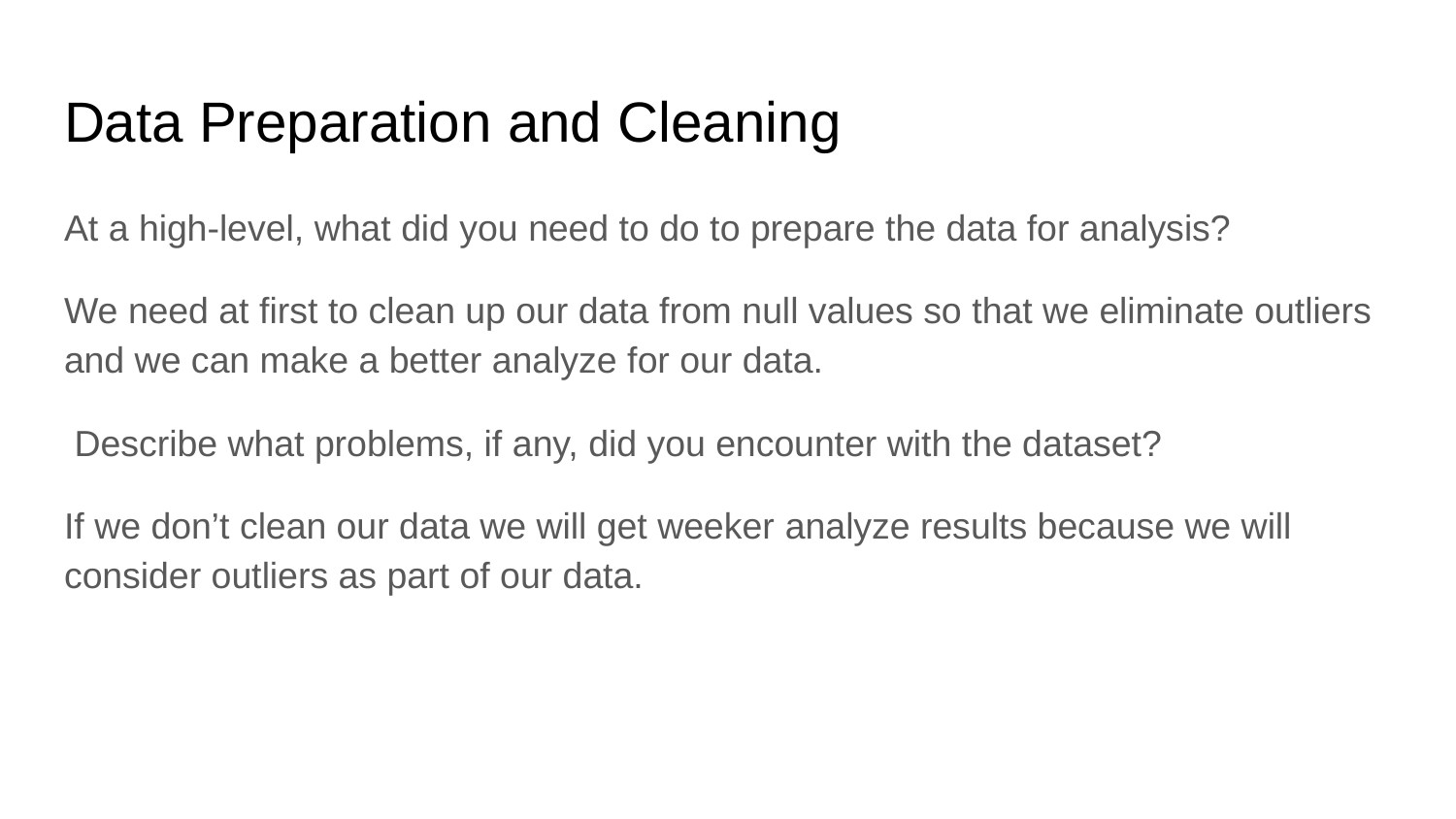

# Data Preparation and Cleaning
At a high-level, what did you need to do to prepare the data for analysis?
We need at first to clean up our data from null values so that we eliminate outliers and we can make a better analyze for our data.
 Describe what problems, if any, did you encounter with the dataset?
If we don’t clean our data we will get weeker analyze results because we will consider outliers as part of our data.